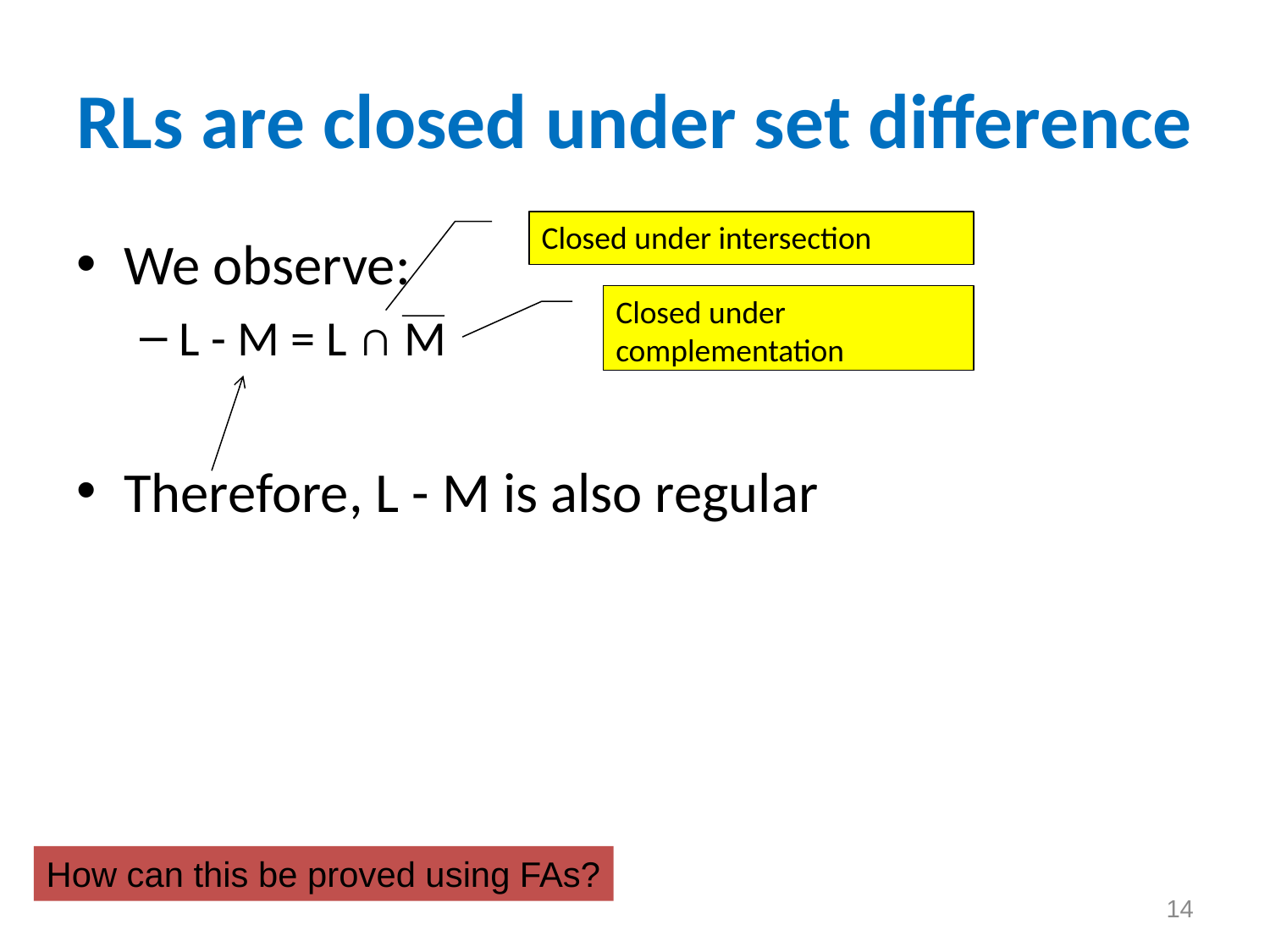

# RLs are closed under set difference
Closed under intersection
We observe:
L - M = L ∩ M

Therefore, L - M is also regular
Closed under complementation

How can this be proved using FAs?
14